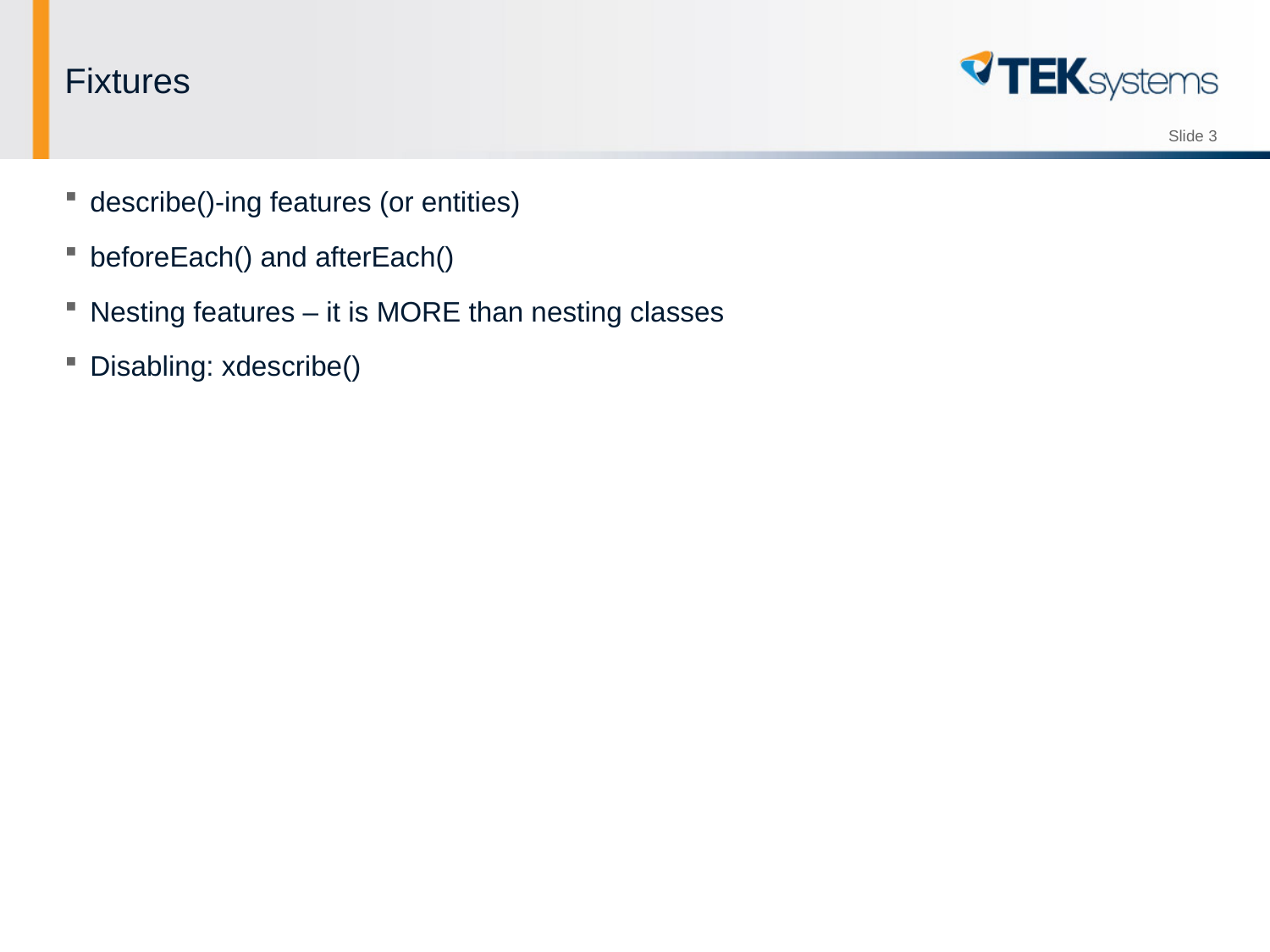

# Fixtures
describe()-ing features (or entities)
beforeEach() and afterEach()
Nesting features – it is MORE than nesting classes
Disabling: xdescribe()